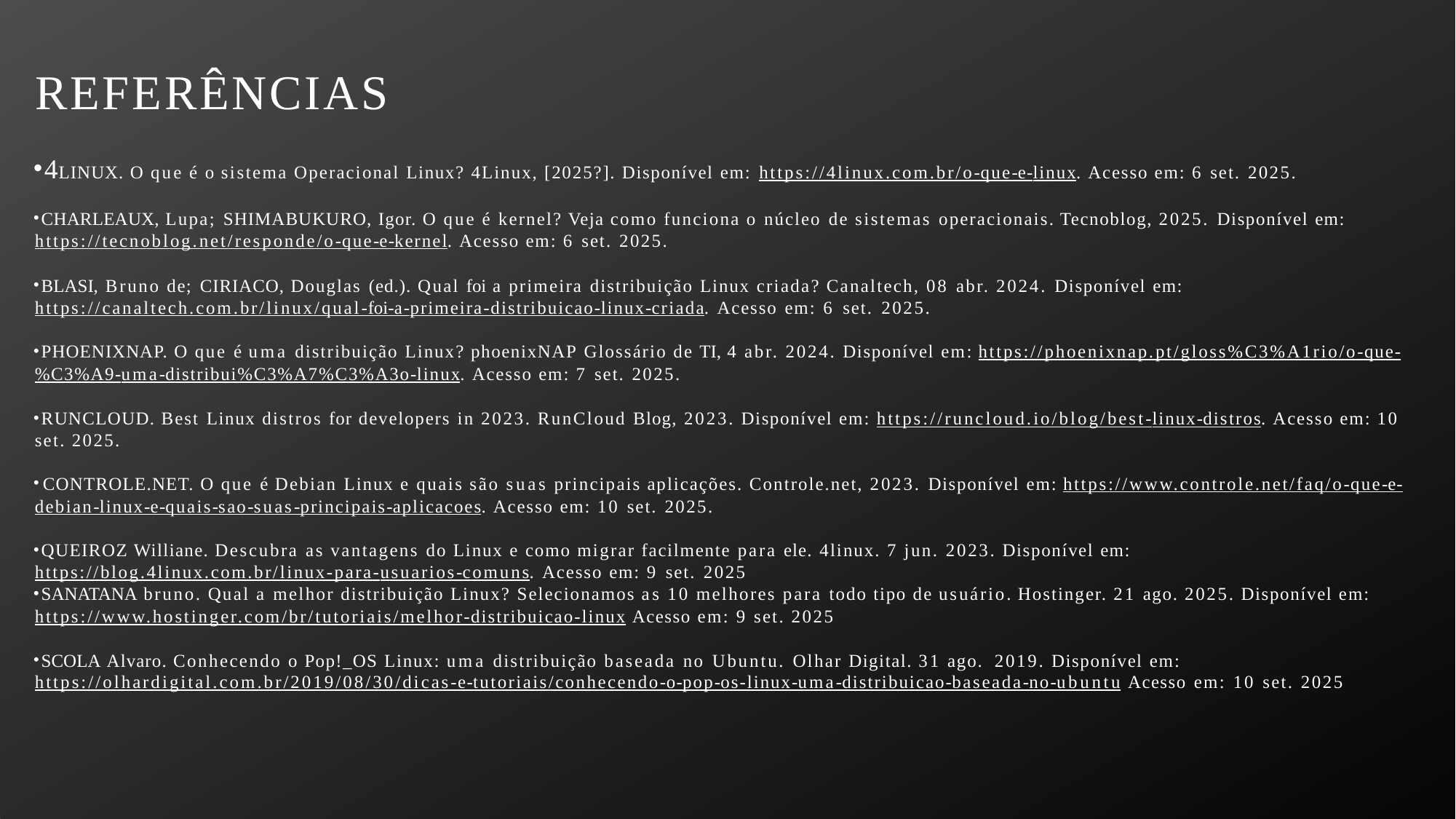

# REFERÊNCIAS
4LINUX. O que é o sistema Operacional Linux? 4Linux, [2025?]. Disponível em: https://4linux.com.br/o-que-e-linux. Acesso em: 6 set. 2025.

CHARLEAUX, Lupa; SHIMABUKURO, Igor. O que é kernel? Veja como funciona o núcleo de sistemas operacionais. Tecnoblog, 2025. Disponível em:
https://tecnoblog.net/responde/o-que-e-kernel. Acesso em: 6 set. 2025.

BLASI, Bruno de; CIRIACO, Douglas (ed.). Qual foi a primeira distribuição Linux criada? Canaltech, 08 abr. 2024. Disponível em:
https://canaltech.com.br/linux/qual-foi-a-primeira-distribuicao-linux-criada. Acesso em: 6 set. 2025.

PHOENIXNAP. O que é uma distribuição Linux? phoenixNAP Glossário de TI, 4 abr. 2024. Disponível em: https://phoenixnap.pt/gloss%C3%A1rio/o-que-
%C3%A9-uma-distribui%C3%A7%C3%A3o-linux. Acesso em: 7 set. 2025.

RUNCLOUD. Best Linux distros for developers in 2023. RunCloud Blog, 2023. Disponível em: https://runcloud.io/blog/best-linux-distros. Acesso em: 10
set. 2025.
	CONTROLE.NET. O que é Debian Linux e quais são suas principais aplicações. Controle.net, 2023. Disponível em: https://www.controle.net/faq/o-que-e- debian-linux-e-quais-sao-suas-principais-aplicacoes. Acesso em: 10 set. 2025.

QUEIROZ Williane. Descubra as vantagens do Linux e como migrar facilmente para ele. 4linux. 7 jun. 2023. Disponível em:
https://blog.4linux.com.br/linux-para-usuarios-comuns. Acesso em: 9 set. 2025
SANATANA bruno. Qual a melhor distribuição Linux? Selecionamos as 10 melhores para todo tipo de usuário. Hostinger. 21 ago. 2025. Disponível em:
https://www.hostinger.com/br/tutoriais/melhor-distribuicao-linux Acesso em: 9 set. 2025

SCOLA Alvaro. Conhecendo o Pop!_OS Linux: uma distribuição baseada no Ubuntu. Olhar Digital. 31 ago. 2019. Disponível em:
https://olhardigital.com.br/2019/08/30/dicas-e-tutoriais/conhecendo-o-pop-os-linux-uma-distribuicao-baseada-no-ubuntu Acesso em: 10 set. 2025